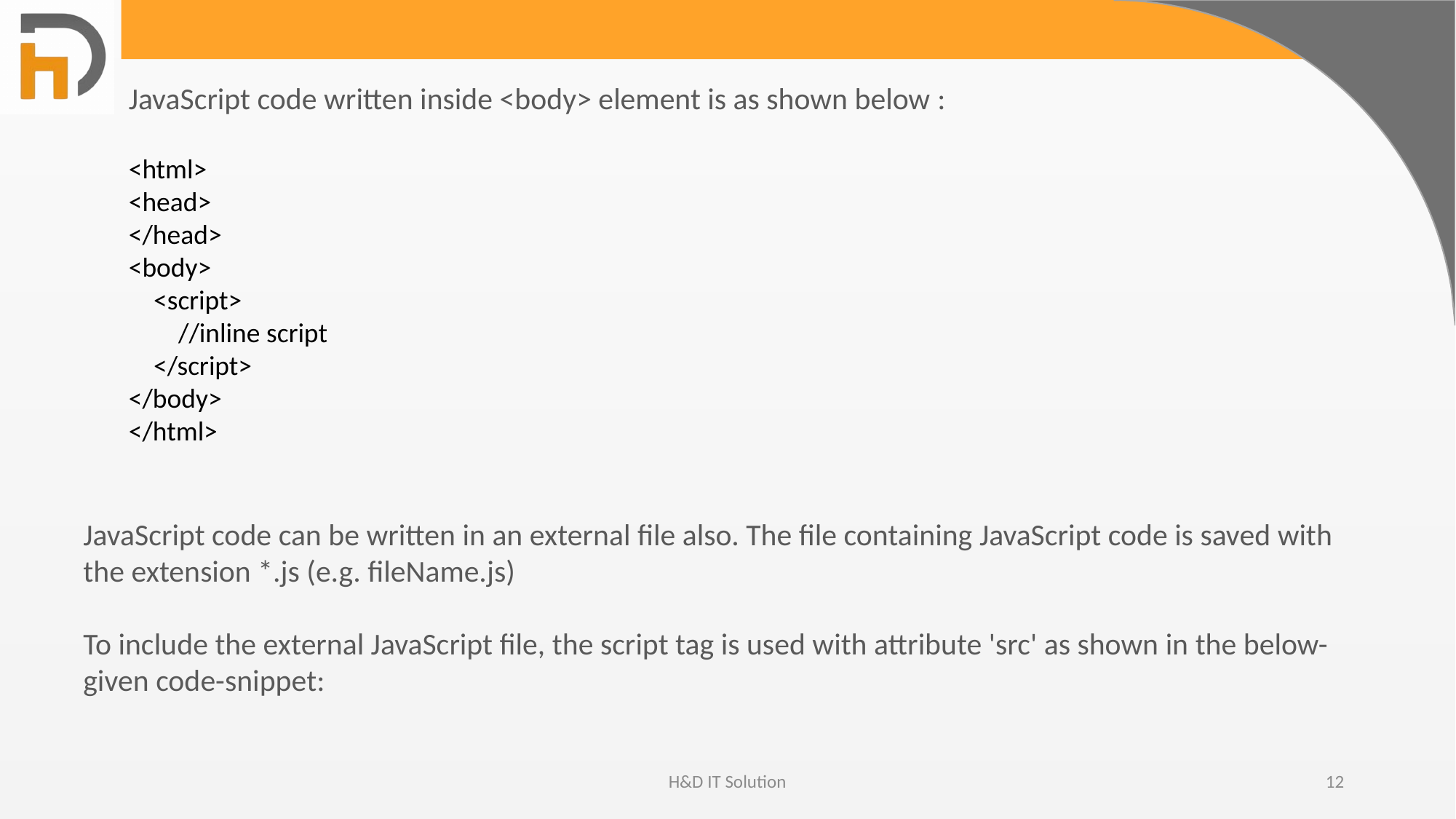

JavaScript code written inside <body> element is as shown below :
<html>
<head>
</head>
<body>
    <script>
        //inline script
    </script>
</body>
</html>
JavaScript code can be written in an external file also. The file containing JavaScript code is saved with the extension *.js (e.g. fileName.js)

To include the external JavaScript file, the script tag is used with attribute 'src' as shown in the below-given code-snippet:
H&D IT Solution
12